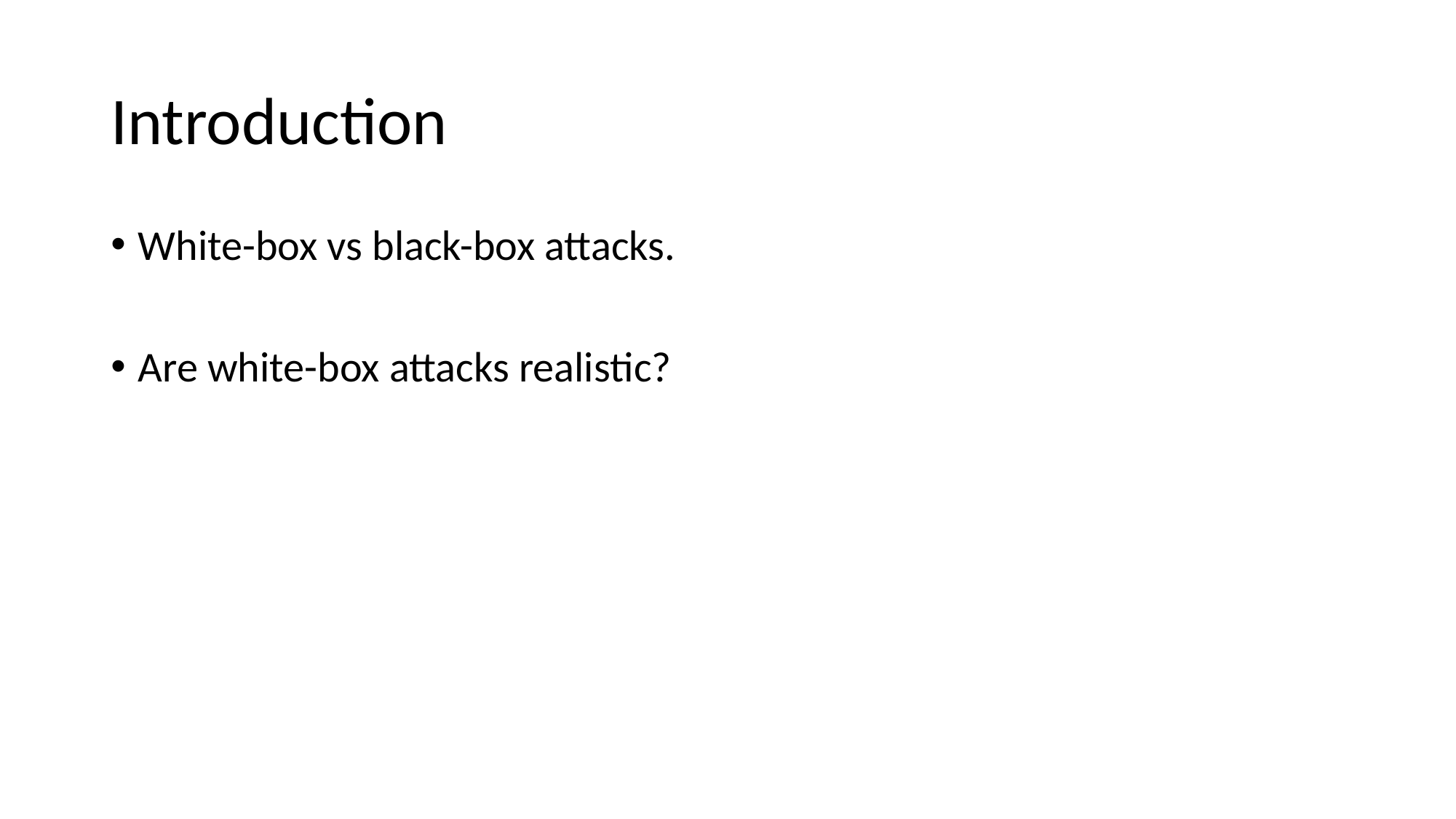

# Introduction
White-box vs black-box attacks.

Are white-box attacks realistic?